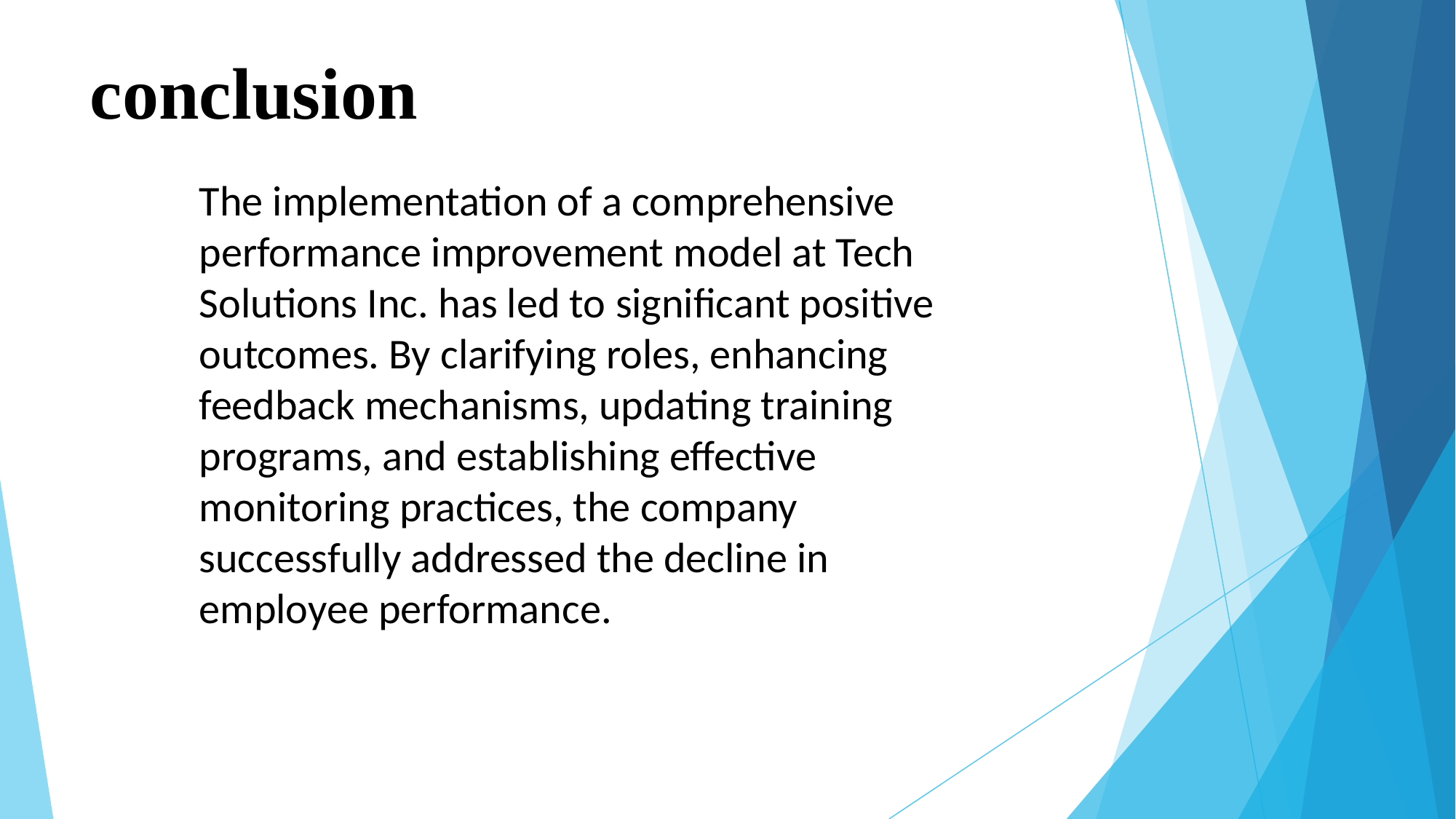

# conclusion
The implementation of a comprehensive performance improvement model at Tech Solutions Inc. has led to significant positive outcomes. By clarifying roles, enhancing feedback mechanisms, updating training programs, and establishing effective monitoring practices, the company successfully addressed the decline in employee performance.